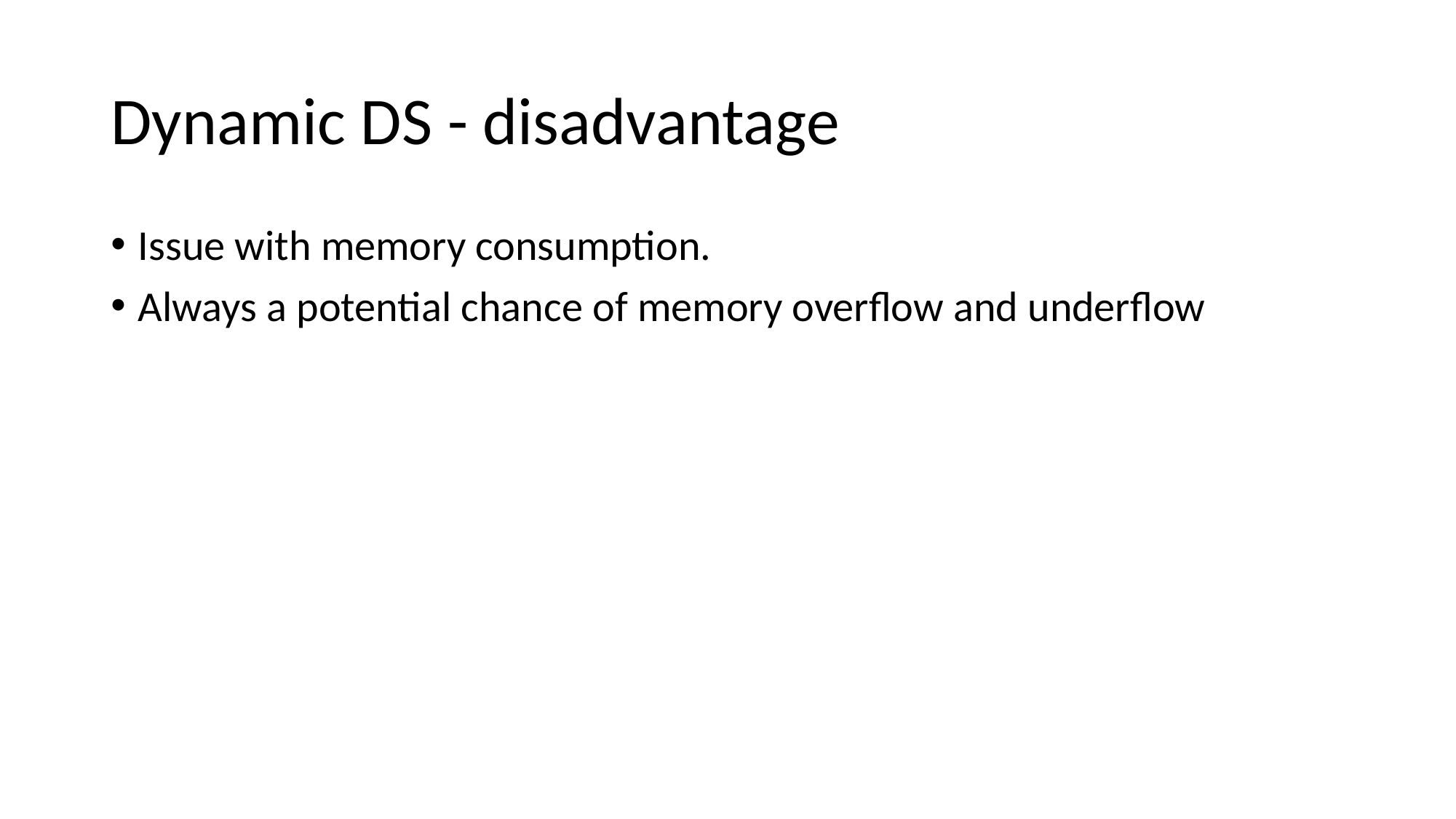

# Dynamic DS - disadvantage
Issue with memory consumption.
Always a potential chance of memory overflow and underflow